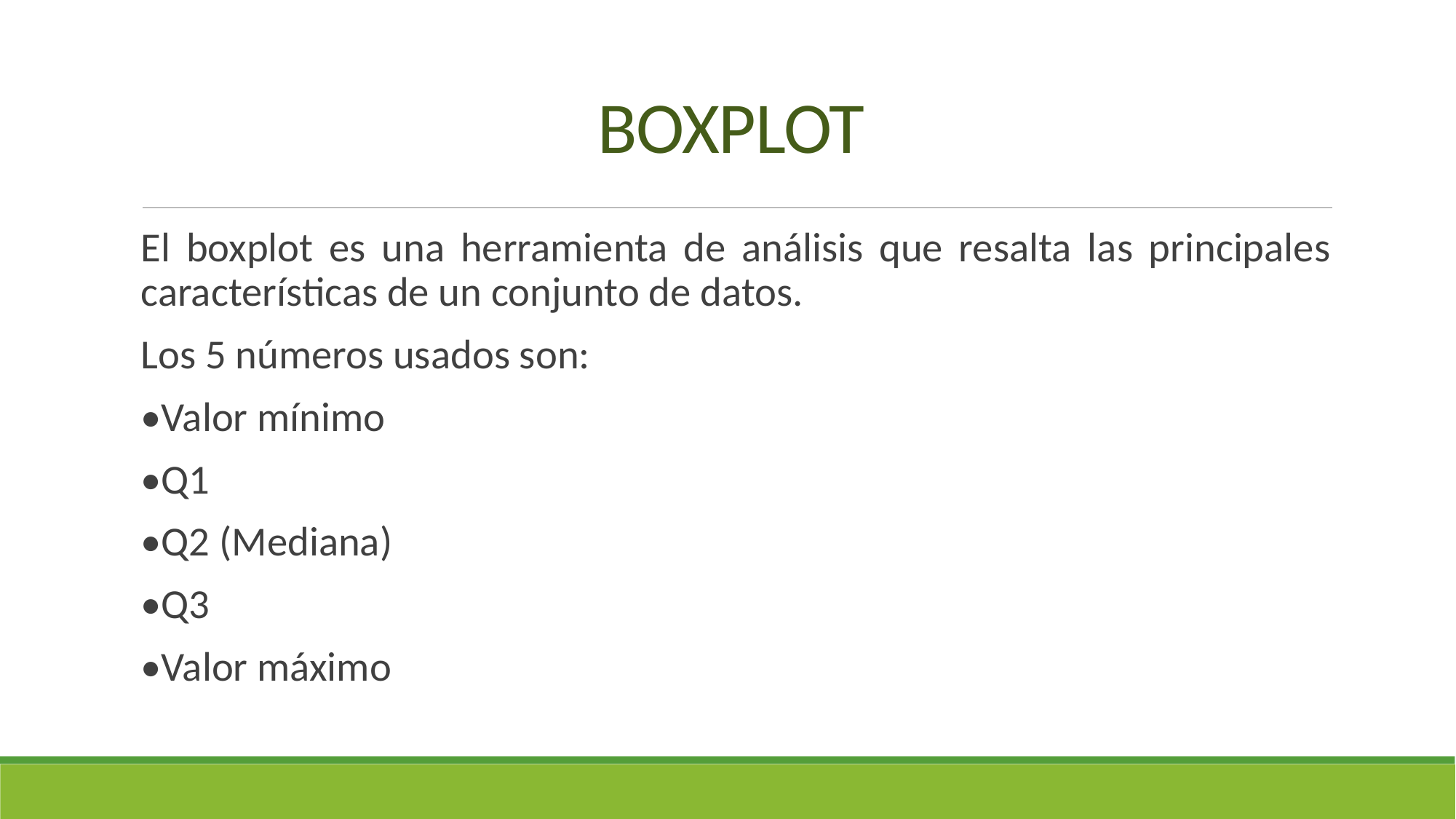

# BOXPLOT
El boxplot es una herramienta de análisis que resalta las principales características de un conjunto de datos.
Los 5 números usados son:
•Valor mínimo
•Q1
•Q2 (Mediana)
•Q3
•Valor máximo